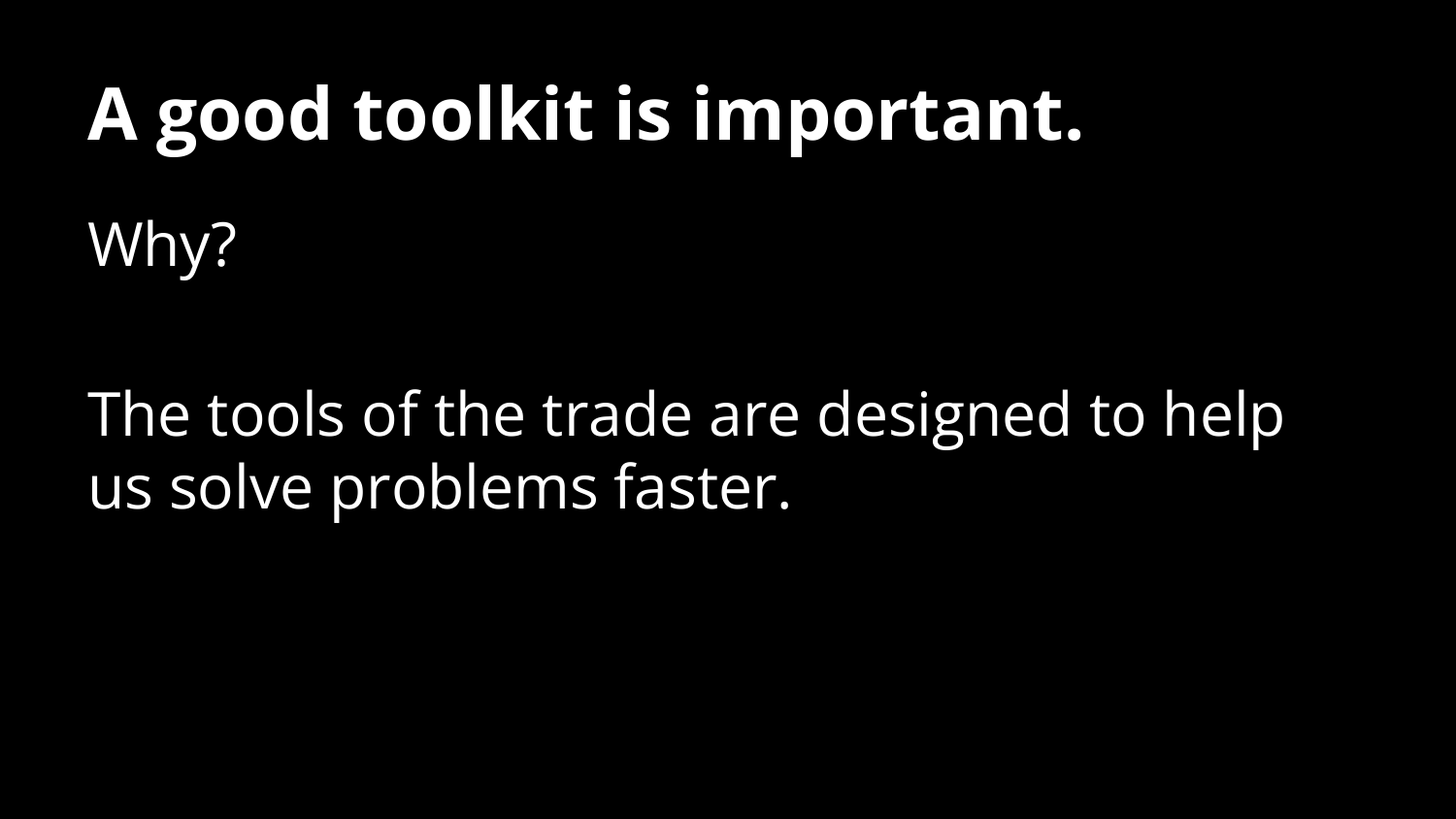

# A good toolkit is important.
Why?

The tools of the trade are designed to help us solve problems faster.